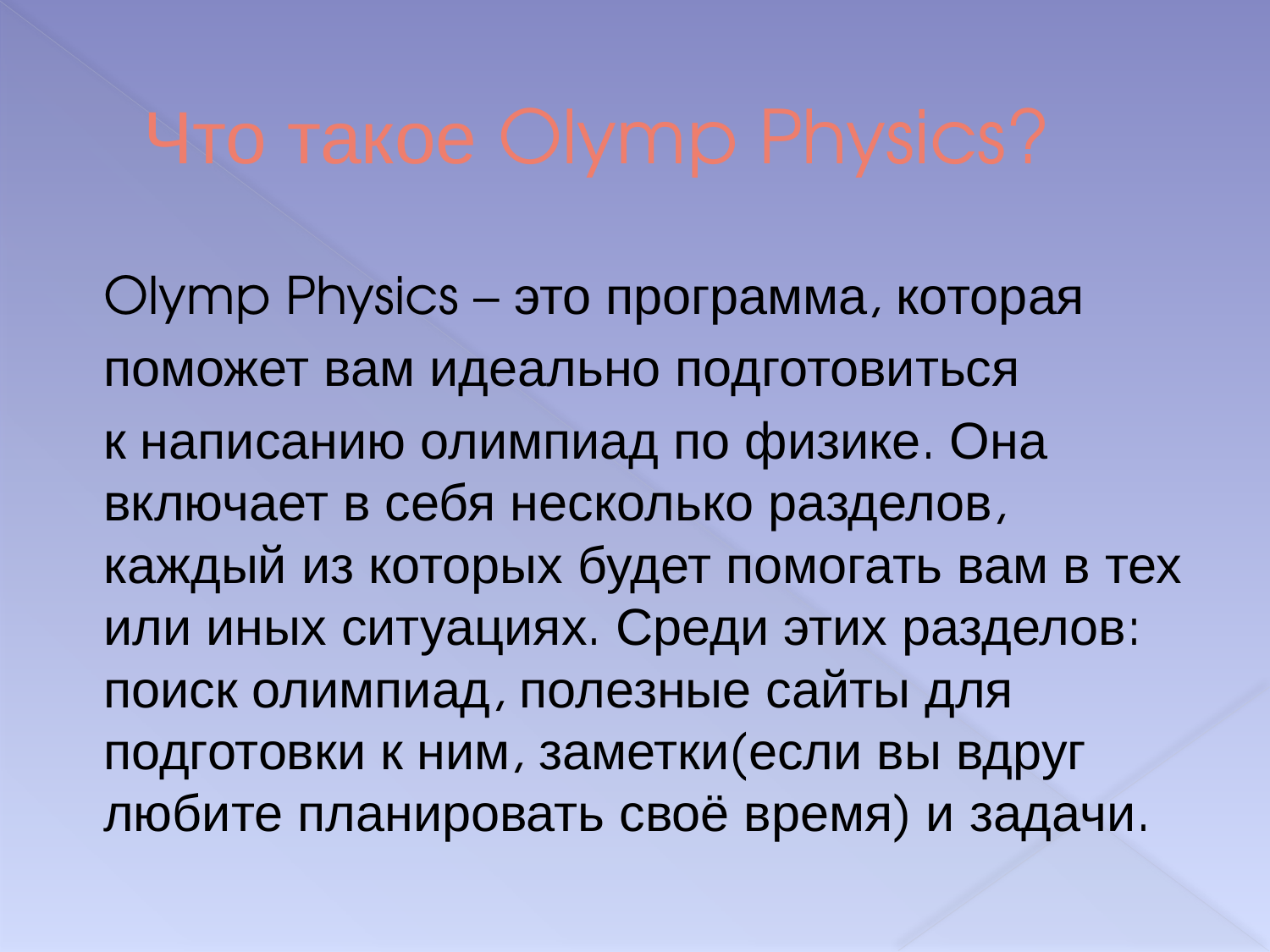

# Что такое Olymp Physics?
Olymp Physics – это программа, которая
поможет вам идеально подготовиться
к написанию олимпиад по физике. Она включает в себя несколько разделов, каждый из которых будет помогать вам в тех или иных ситуациях. Среди этих разделов: поиск олимпиад, полезные сайты для подготовки к ним, заметки(если вы вдруг любите планировать своё время) и задачи.